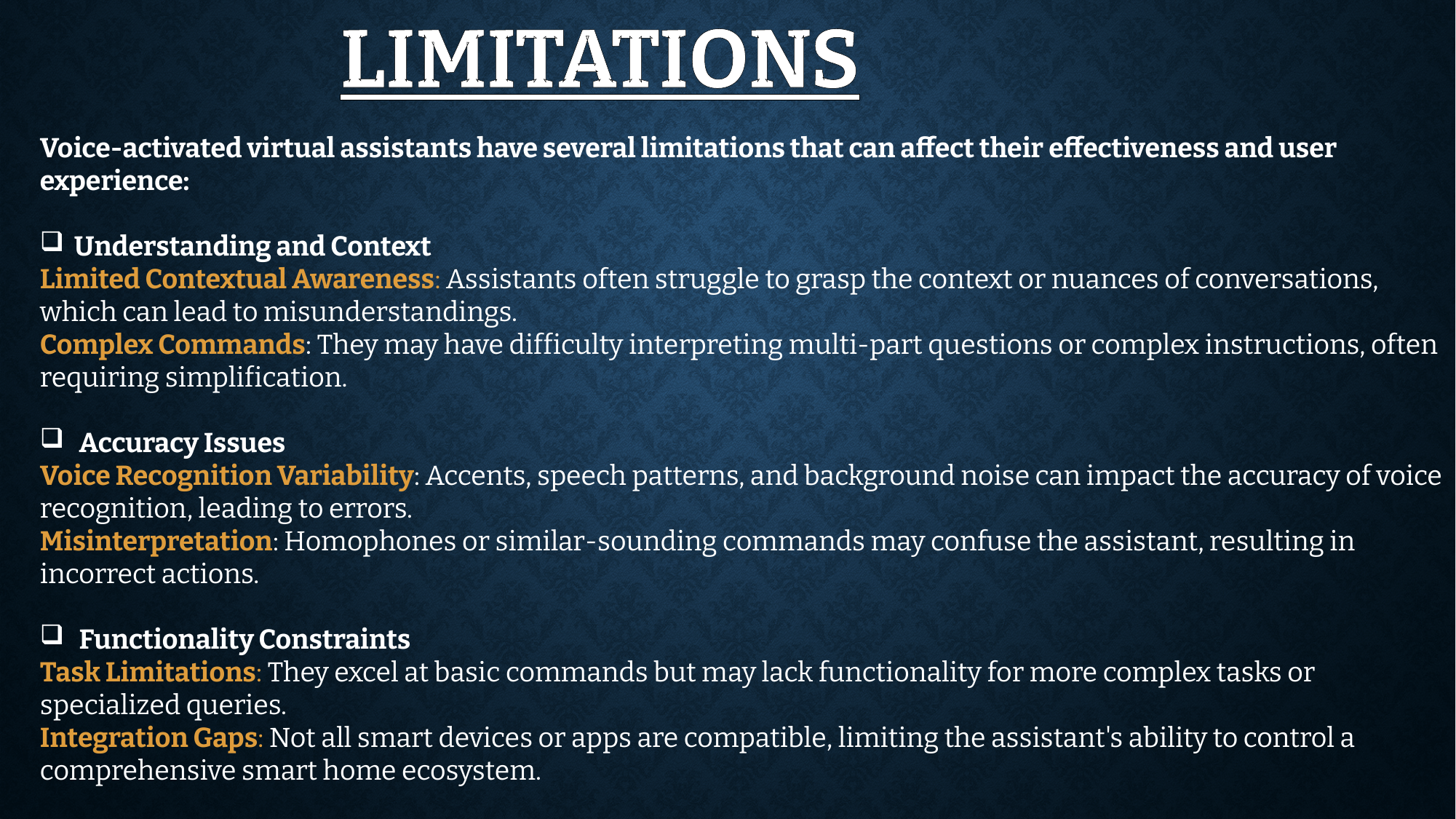

LIMITATIONS
Voice-activated virtual assistants have several limitations that can affect their effectiveness and user experience:

Understanding and Context
Limited Contextual Awareness: Assistants often struggle to grasp the context or nuances of conversations, which can lead to misunderstandings.
Complex Commands: They may have difficulty interpreting multi-part questions or complex instructions, often requiring simplification.

 Accuracy Issues
Voice Recognition Variability: Accents, speech patterns, and background noise can impact the accuracy of voice recognition, leading to errors.
Misinterpretation: Homophones or similar-sounding commands may confuse the assistant, resulting in incorrect actions.

 Functionality Constraints
Task Limitations: They excel at basic commands but may lack functionality for more complex tasks or specialized queries.
Integration Gaps: Not all smart devices or apps are compatible, limiting the assistant's ability to control a comprehensive smart home ecosystem.